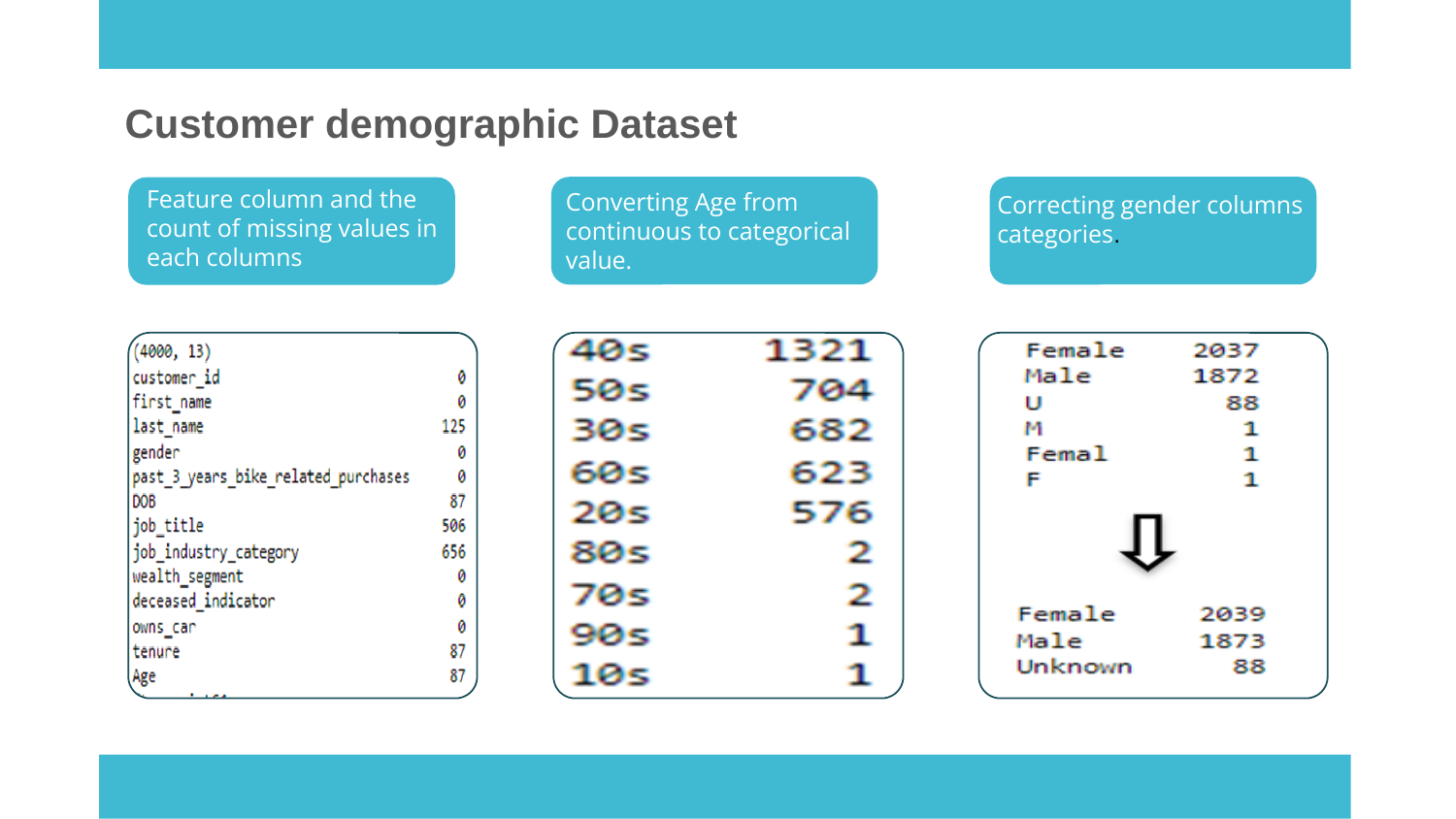

Customer demographic Dataset
Feature column and the count of missing values in each columns

Converting Age from continuous to categorical value.
Correcting gender columns categories.